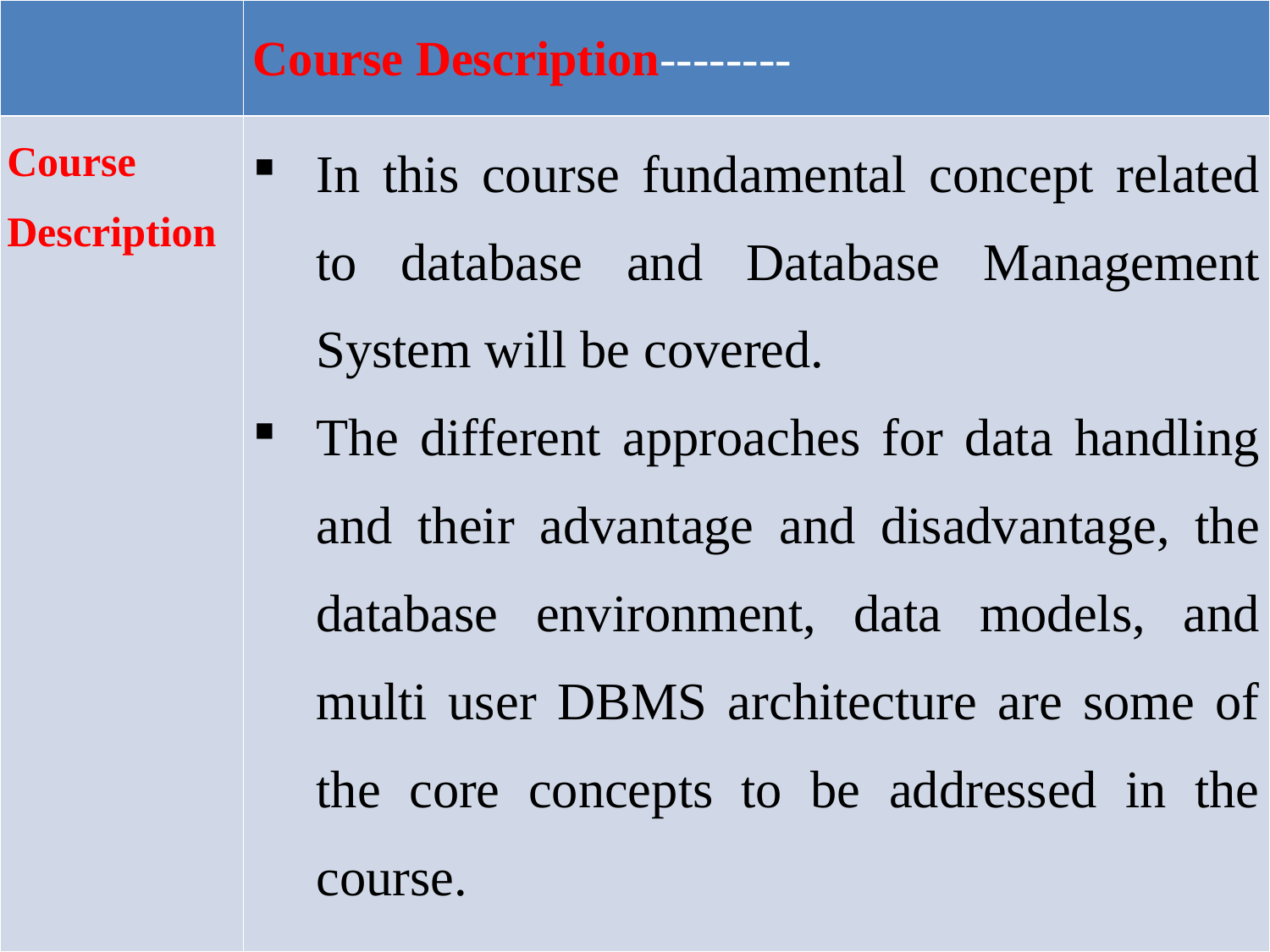

|  | Course Description-------- |
| --- | --- |
| Course Description | In this course fundamental concept related to database and Database Management System will be covered. The different approaches for data handling and their advantage and disadvantage, the database environment, data models, and multi user DBMS architecture are some of the core concepts to be addressed in the course. |
5